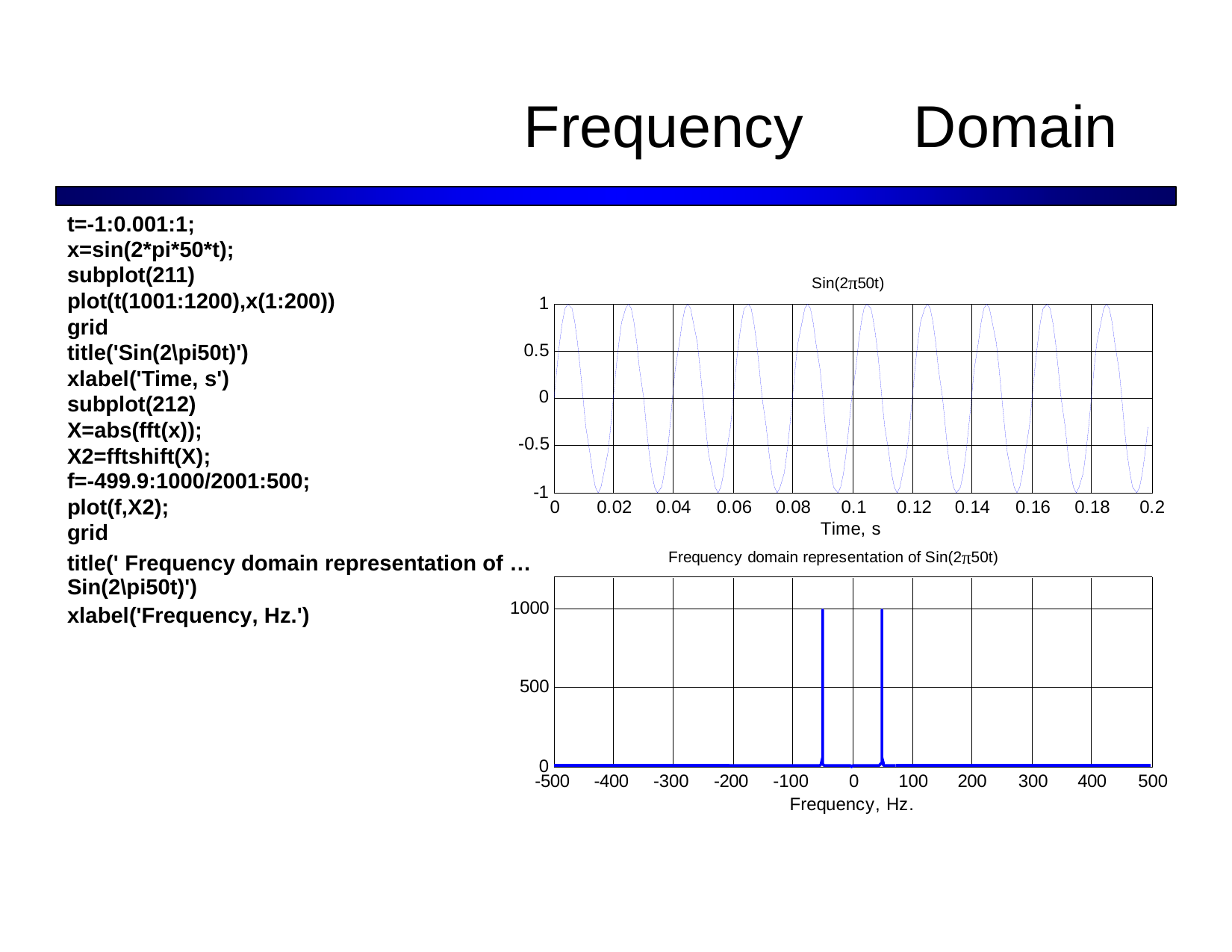

Frequency
Domain

t=-1:0.001:1;
x=sin(2*pi*50*t); subplot(211) plot(t(1001:1200),x(1:200)) grid
title('Sin(2\pi50t)') xlabel('Time, s') subplot(212) X=abs(fft(x)); X2=fftshift(X);
f=-499.9:1000/2001:500;
plot(f,X2);
grid
Sin(2π50t)
1

0.5

0

-0.5

-1

0
0.02
0.04
0.06
0.08      0.1      0.12
Time, s
0.14
0.16
0.18
0.2
Frequency domain representation of Sin(2π50t)
title(' Frequency domain representation of …
Sin(2\pi50t)')

1000
xlabel('Frequency, Hz.')

500

0

-500
-400
-300
-200
-100
0
100
200
300
400
500
Frequency, Hz.